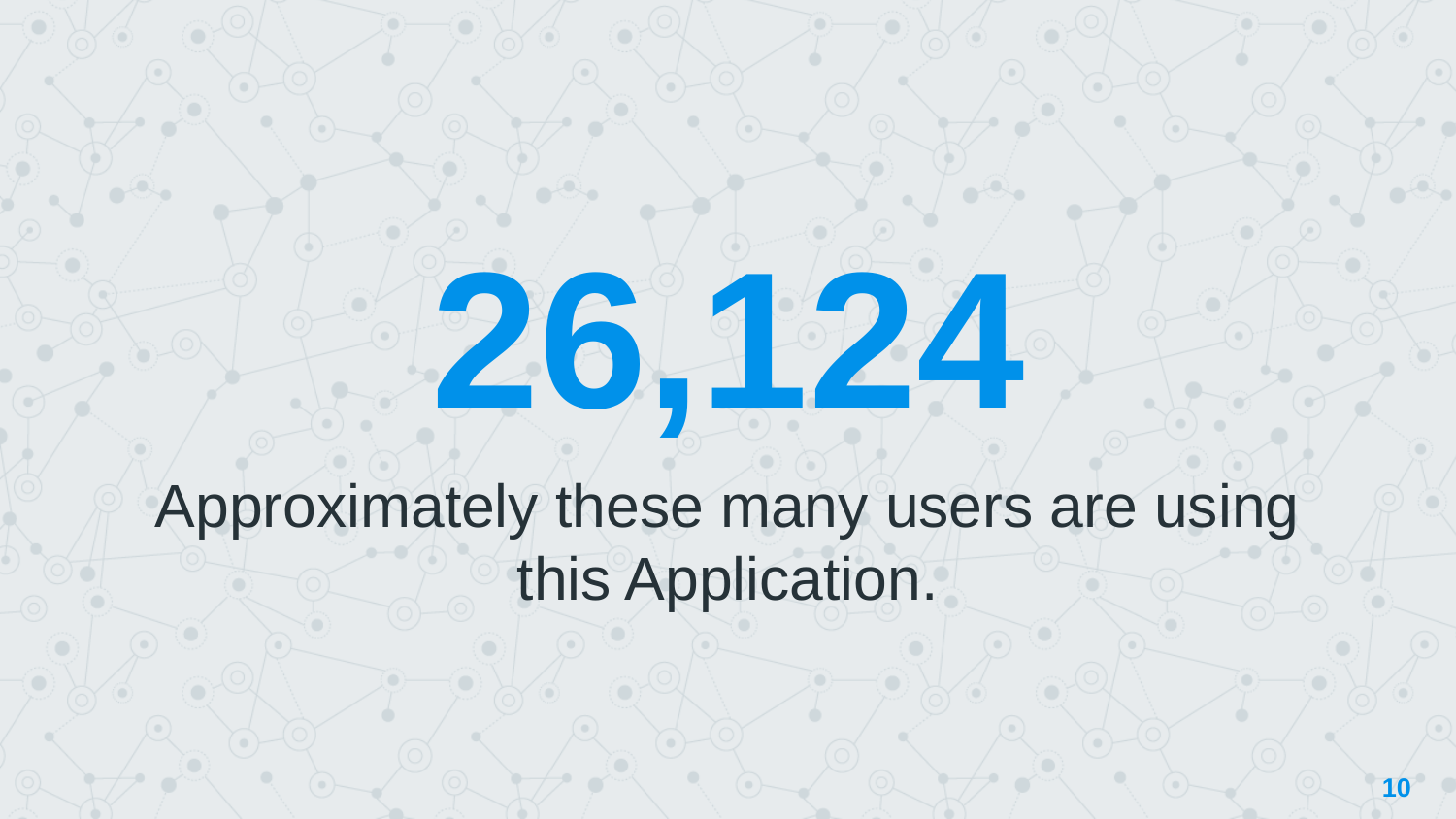

26,124
Approximately these many users are using this Application.
10